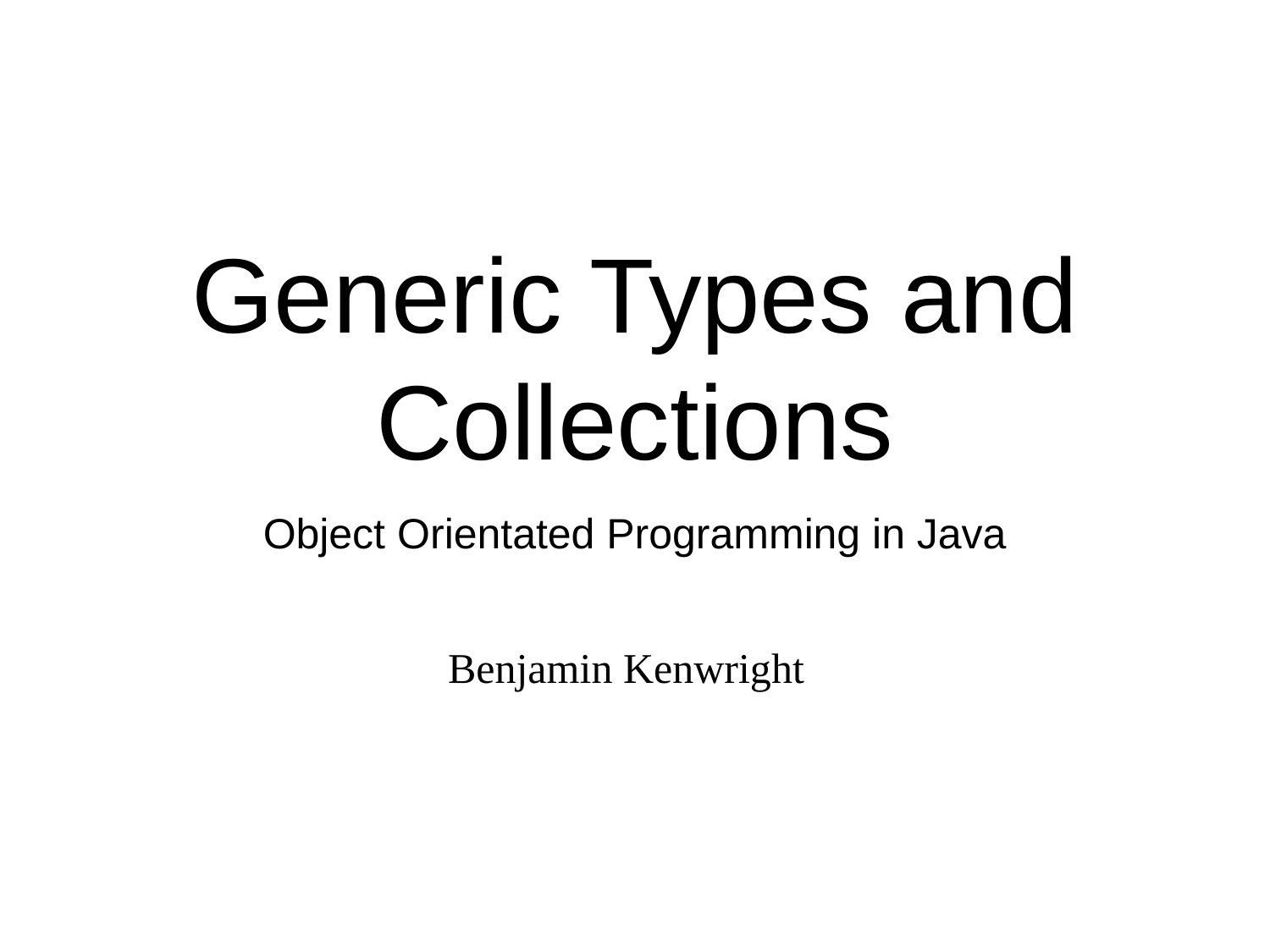

# Generic Types and Collections
Object Orientated Programming in Java
Benjamin Kenwright